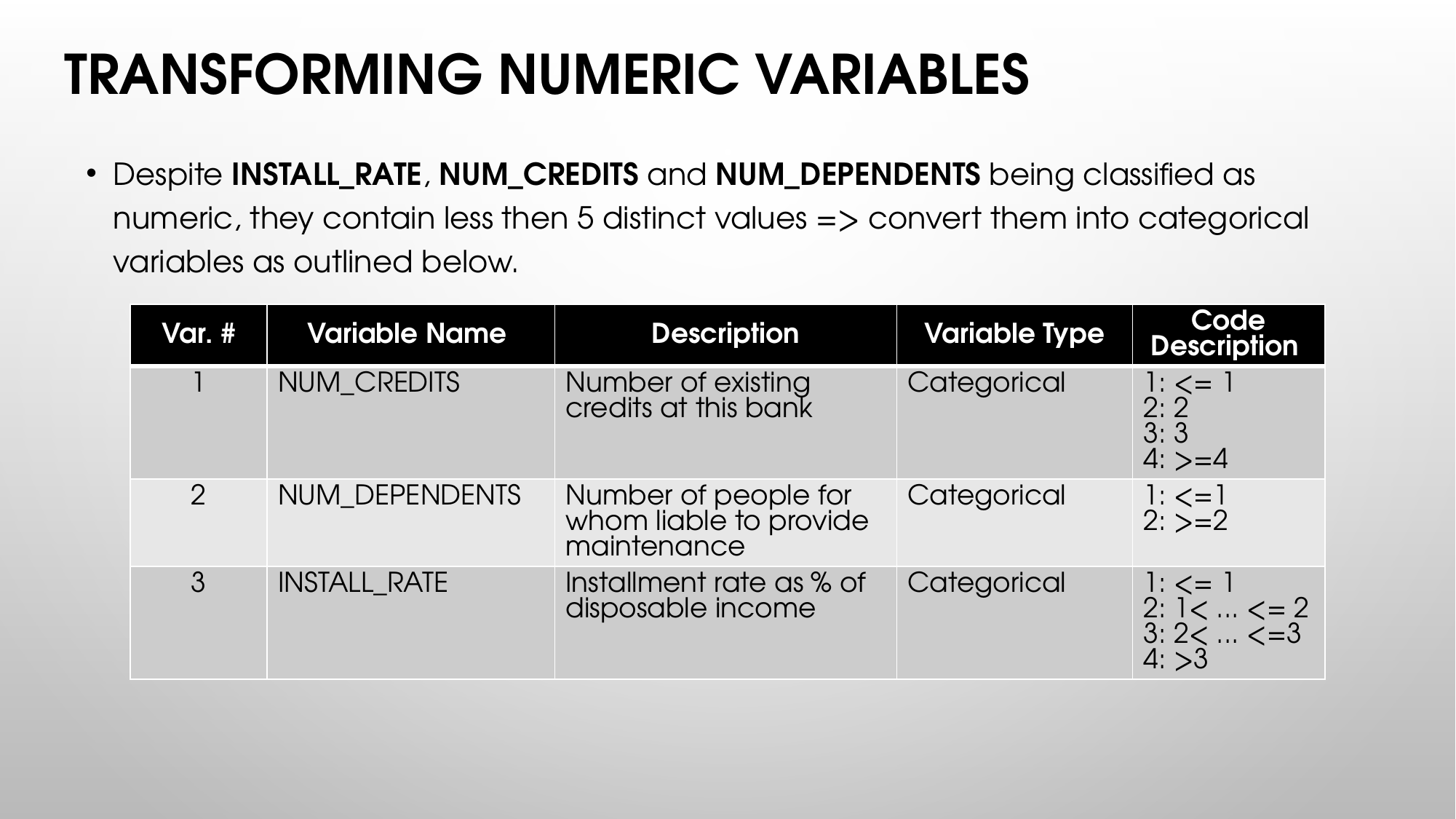

# Transforming numeric variables
Despite INSTALL_RATE, NUM_CREDITS and NUM_DEPENDENTS being classified as numeric, they contain less then 5 distinct values => convert them into categorical variables as outlined below.
| Var. # | Variable Name | Description | Variable Type | Code Description |
| --- | --- | --- | --- | --- |
| 1 | NUM\_CREDITS | Number of existing credits at this bank | Categorical | 1: <= 1 2: 2 3: 3 4: >=4 |
| 2 | NUM\_DEPENDENTS | Number of people for whom liable to provide maintenance | Categorical | 1: <=1 2: >=2 |
| 3 | INSTALL\_RATE | Installment rate as % of disposable income | Categorical | 1: <= 1 2: 1< ... <= 2 3: 2< ... <=3 4: >3 |